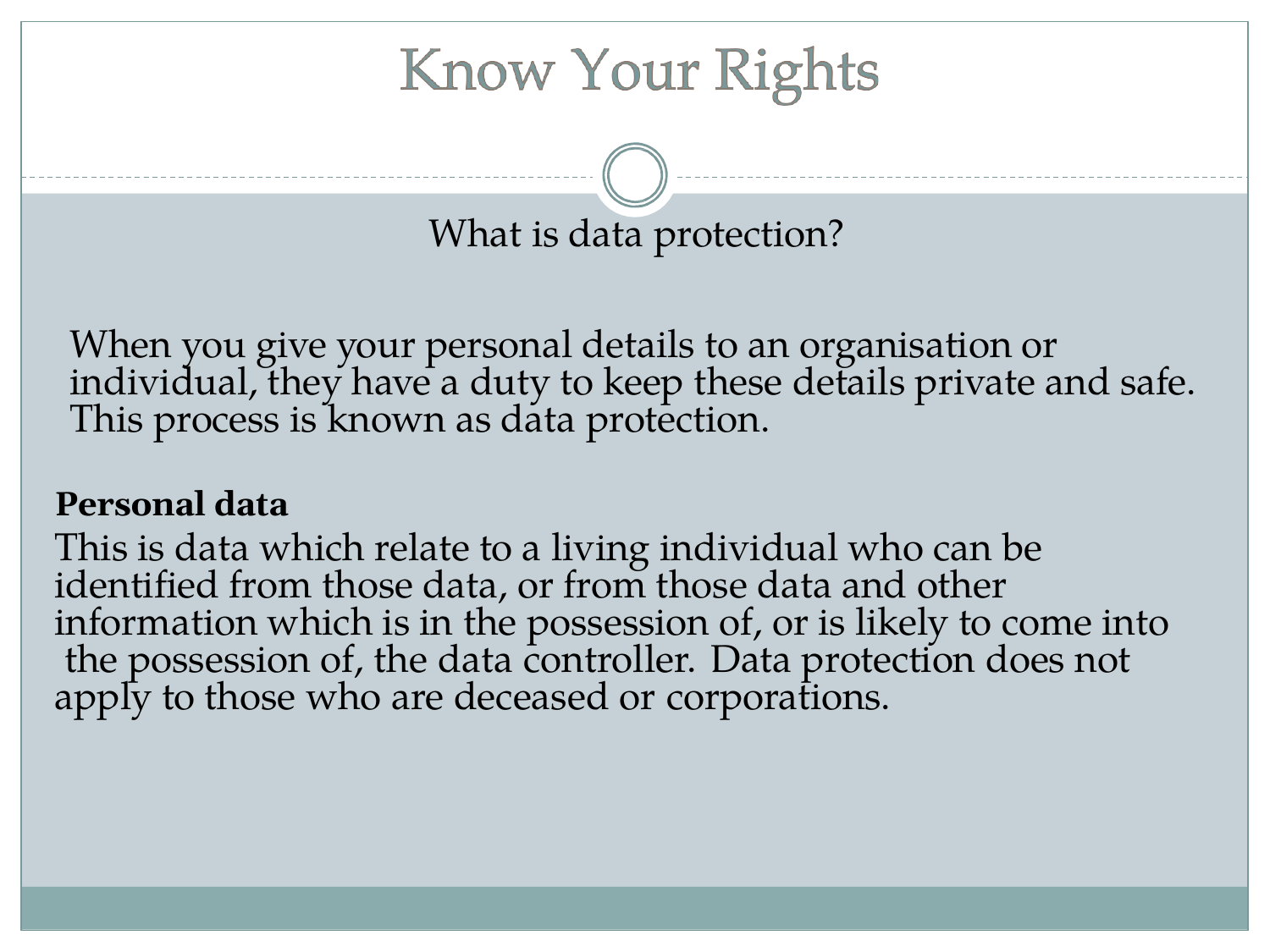

# What is data protection?
When you give your personal details to an organisation or  individual, they have a duty to keep these details private and safe.  This process is known as data protection.

Personal data
This is data which relate to a living individual who can be  identified from those data, or from those data and other  information which is in the possession of, or is likely to come into  the possession of, the data controller.	Data protection does not  apply to those who are deceased or corporations.